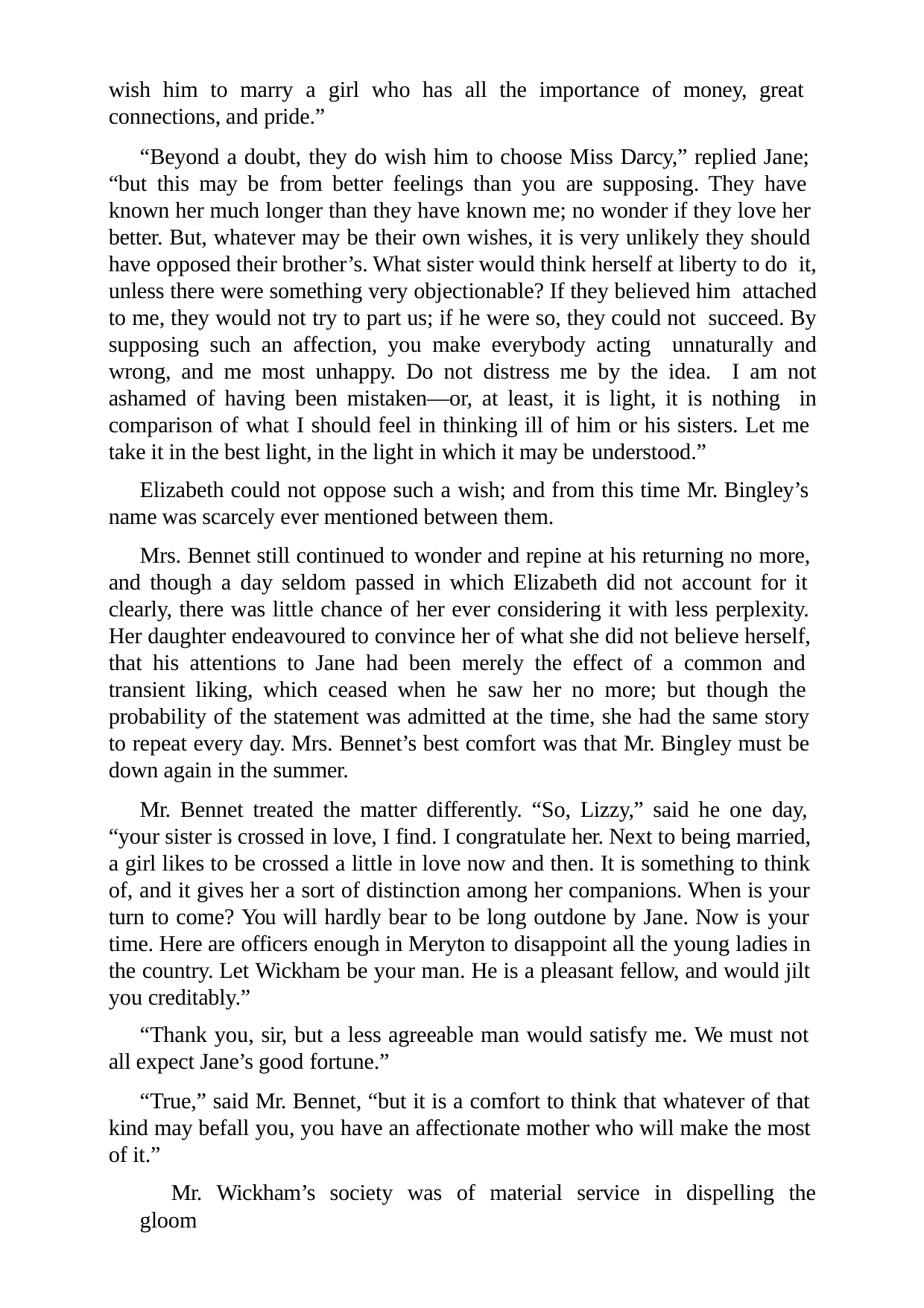

wish him to marry a girl who has all the importance of money, great  connections, and pride.”
“Beyond a doubt, they do wish him to choose Miss Darcy,” replied Jane;  “but this may be from better feelings than you are supposing. They have  known her much longer than they have known me; no wonder if they love her  better. But, whatever may be their own wishes, it is very unlikely they should  have opposed their brother’s. What sister would think herself at liberty to do  it, unless there were something very objectionable? If they believed him  attached to me, they would not try to part us; if he were so, they could not  succeed. By supposing such an affection, you make everybody acting  unnaturally and wrong, and me most unhappy. Do not distress me by the idea.  I am not ashamed of having been mistaken—or, at least, it is light, it is nothing  in comparison of what I should feel in thinking ill of him or his sisters. Let me  take it in the best light, in the light in which it may be understood.”
Elizabeth could not oppose such a wish; and from this time Mr. Bingley’s  name was scarcely ever mentioned between them.
Mrs. Bennet still continued to wonder and repine at his returning no more,  and though a day seldom passed in which Elizabeth did not account for it  clearly, there was little chance of her ever considering it with less perplexity.  Her daughter endeavoured to convince her of what she did not believe herself,  that his attentions to Jane had been merely the effect of a common and  transient liking, which ceased when he saw her no more; but though the  probability of the statement was admitted at the time, she had the same story  to repeat every day. Mrs. Bennet’s best comfort was that Mr. Bingley must be  down again in the summer.
Mr. Bennet treated the matter differently. “So, Lizzy,” said he one day,  “your sister is crossed in love, I find. I congratulate her. Next to being married,  a girl likes to be crossed a little in love now and then. It is something to think  of, and it gives her a sort of distinction among her companions. When is your  turn to come? You will hardly bear to be long outdone by Jane. Now is your  time. Here are officers enough in Meryton to disappoint all the young ladies in  the country. Let Wickham be your man. He is a pleasant fellow, and would jilt  you creditably.”
“Thank you, sir, but a less agreeable man would satisfy me. We must not  all expect Jane’s good fortune.”
“True,” said Mr. Bennet, “but it is a comfort to think that whatever of that  kind may befall you, you have an affectionate mother who will make the most  of it.”
Mr. Wickham’s society was of material service in dispelling the gloom